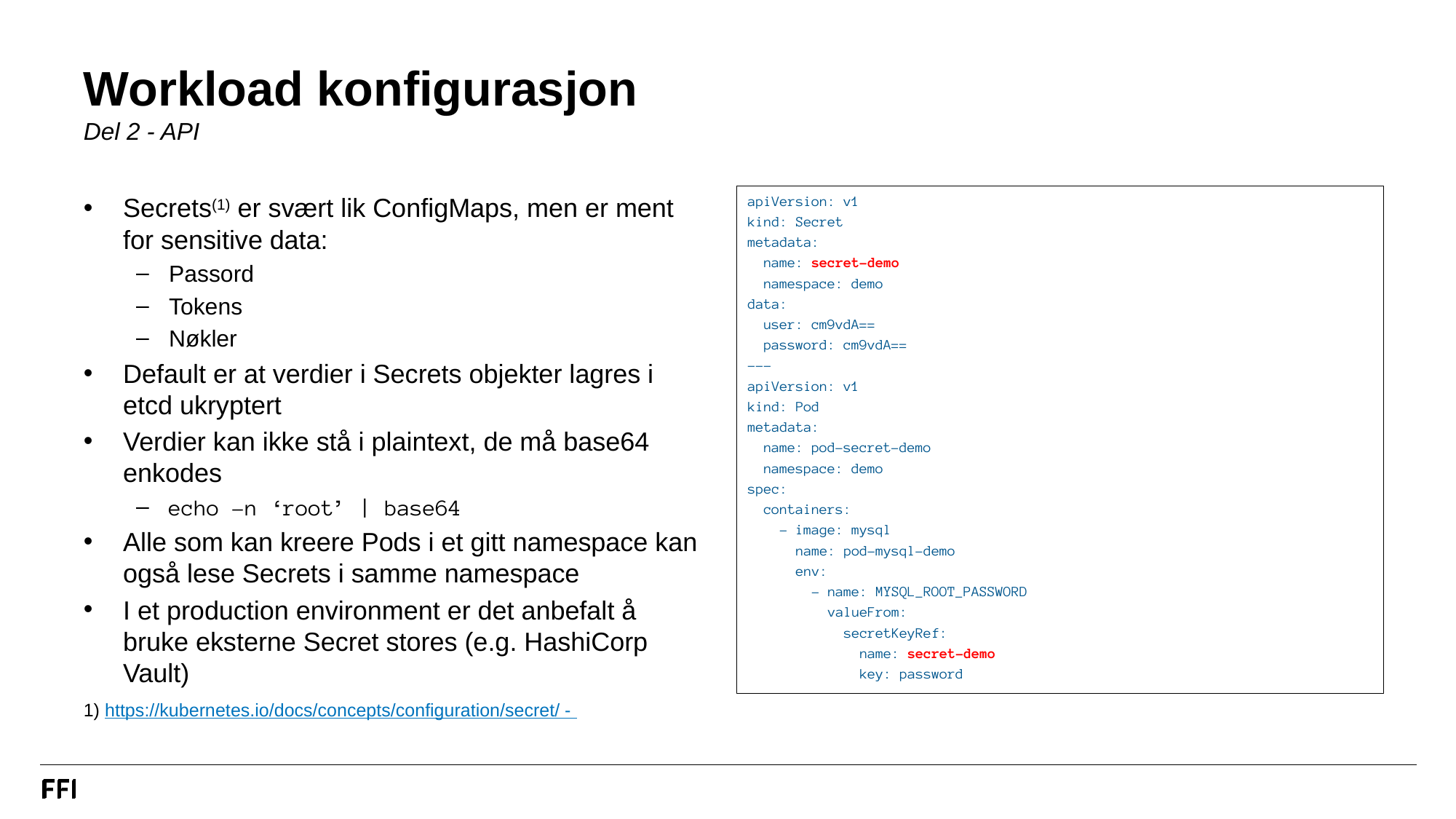

# Workload konfigurasjon Del 2 - API
Secrets(1) er svært lik ConfigMaps, men er ment for sensitive data:
Passord
Tokens
Nøkler
Default er at verdier i Secrets objekter lagres i etcd ukryptert
Verdier kan ikke stå i plaintext, de må base64 enkodes
echo –n ‘root’ | base64
Alle som kan kreere Pods i et gitt namespace kan også lese Secrets i samme namespace
I et production environment er det anbefalt å bruke eksterne Secret stores (e.g. HashiCorp Vault)
apiVersion: v1
kind: Secret
metadata:
  name: secret-demo
  namespace: demo
data:
  user: cm9vdA==
  password: cm9vdA==
---
apiVersion: v1
kind: Pod
metadata:
  name: pod-secret-demo
  namespace: demo
spec:
  containers:
    - image: mysql
      name: pod-mysql-demo
      env:
        - name: MYSQL_ROOT_PASSWORD
          valueFrom:
            secretKeyRef:
              name: secret-demo
              key: password
1) https://kubernetes.io/docs/concepts/configuration/secret/ -